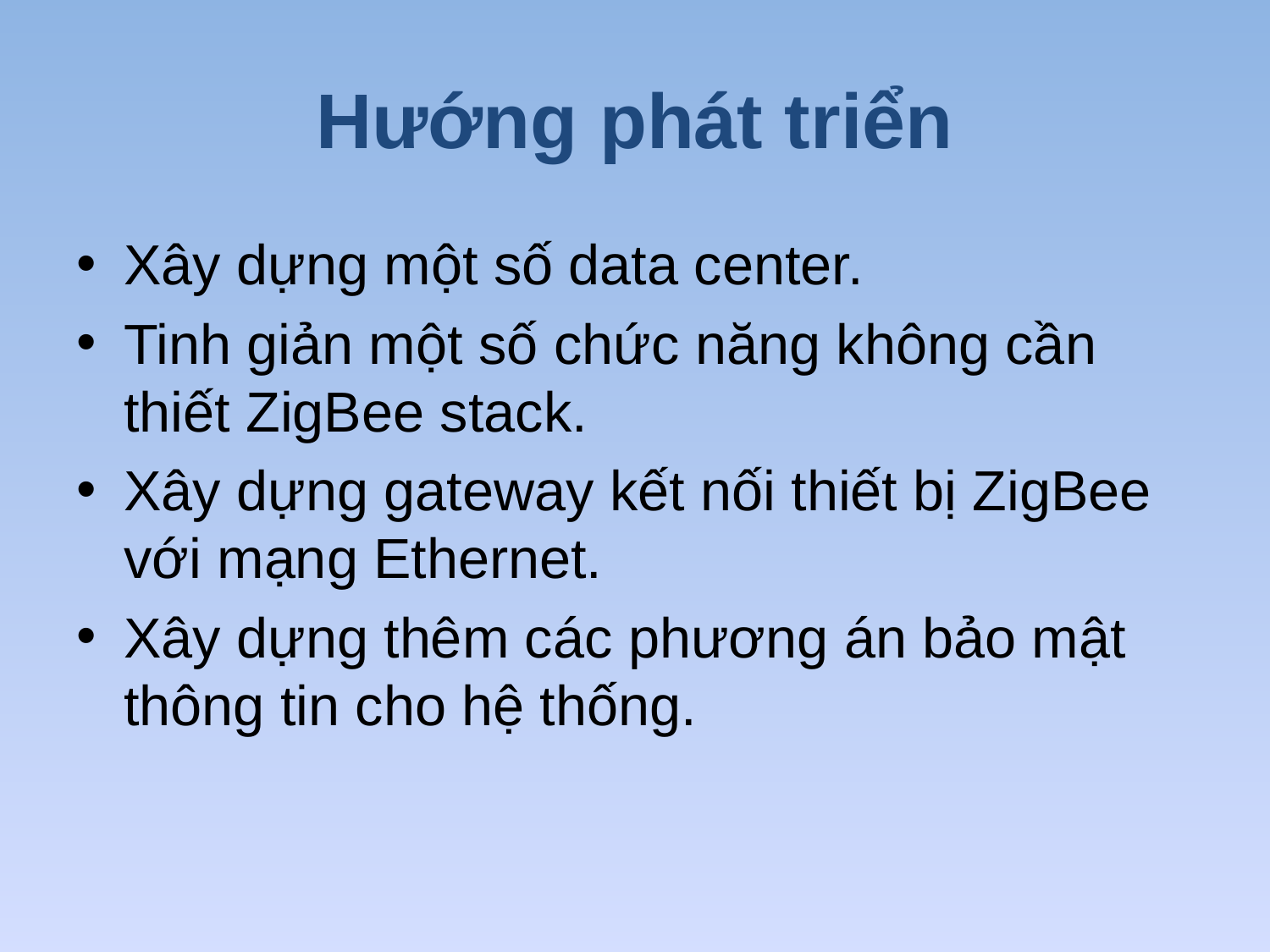

# Hướng phát triển
Xây dựng một số data center.
Tinh giản một số chức năng không cần thiết ZigBee stack.
Xây dựng gateway kết nối thiết bị ZigBee với mạng Ethernet.
Xây dựng thêm các phương án bảo mật thông tin cho hệ thống.